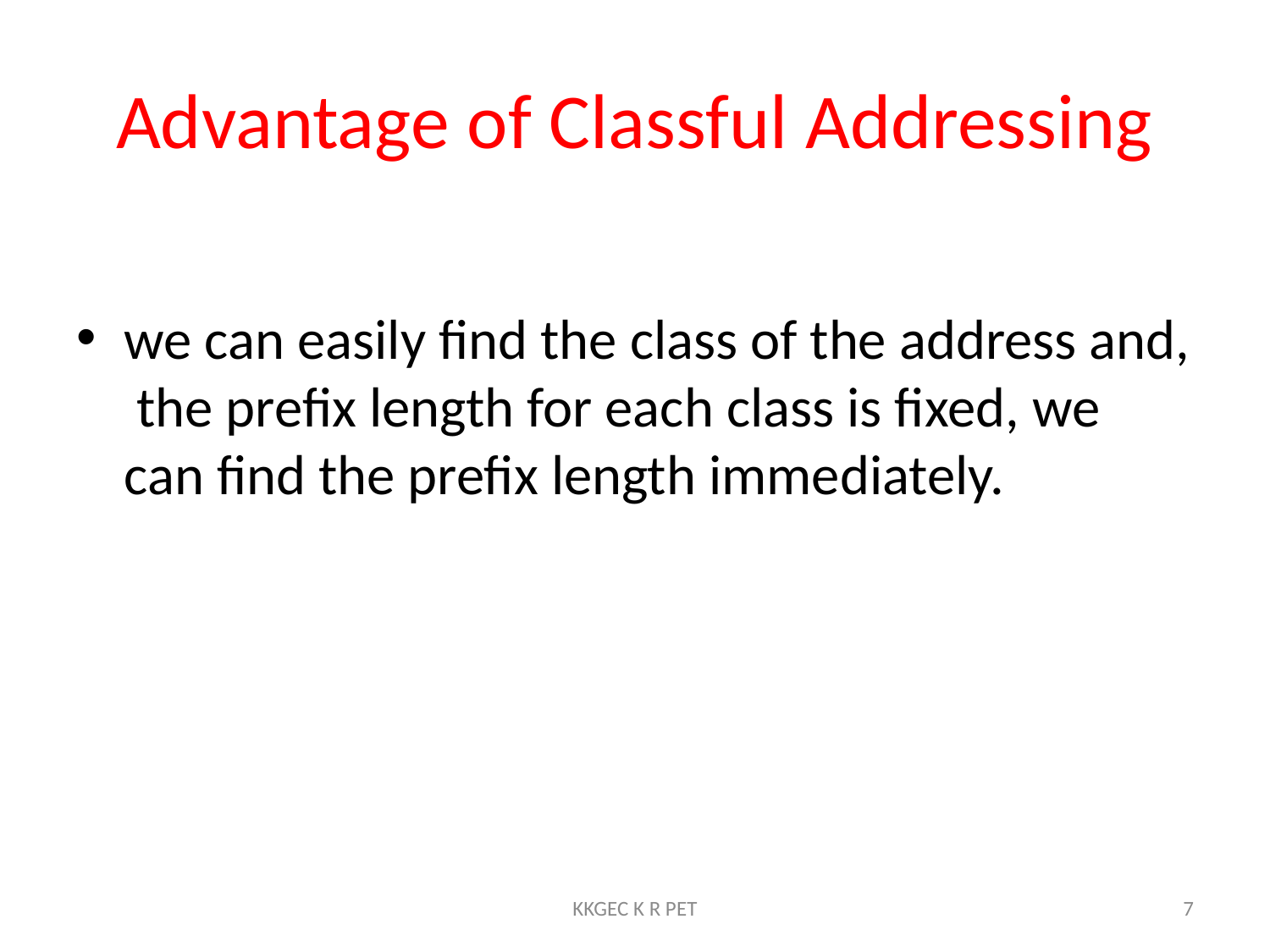

# Advantage of Classful Addressing
we can easily find the class of the address and,  the prefix length for each class is fixed, we can find the prefix length immediately.

KKGEC K R PET
7